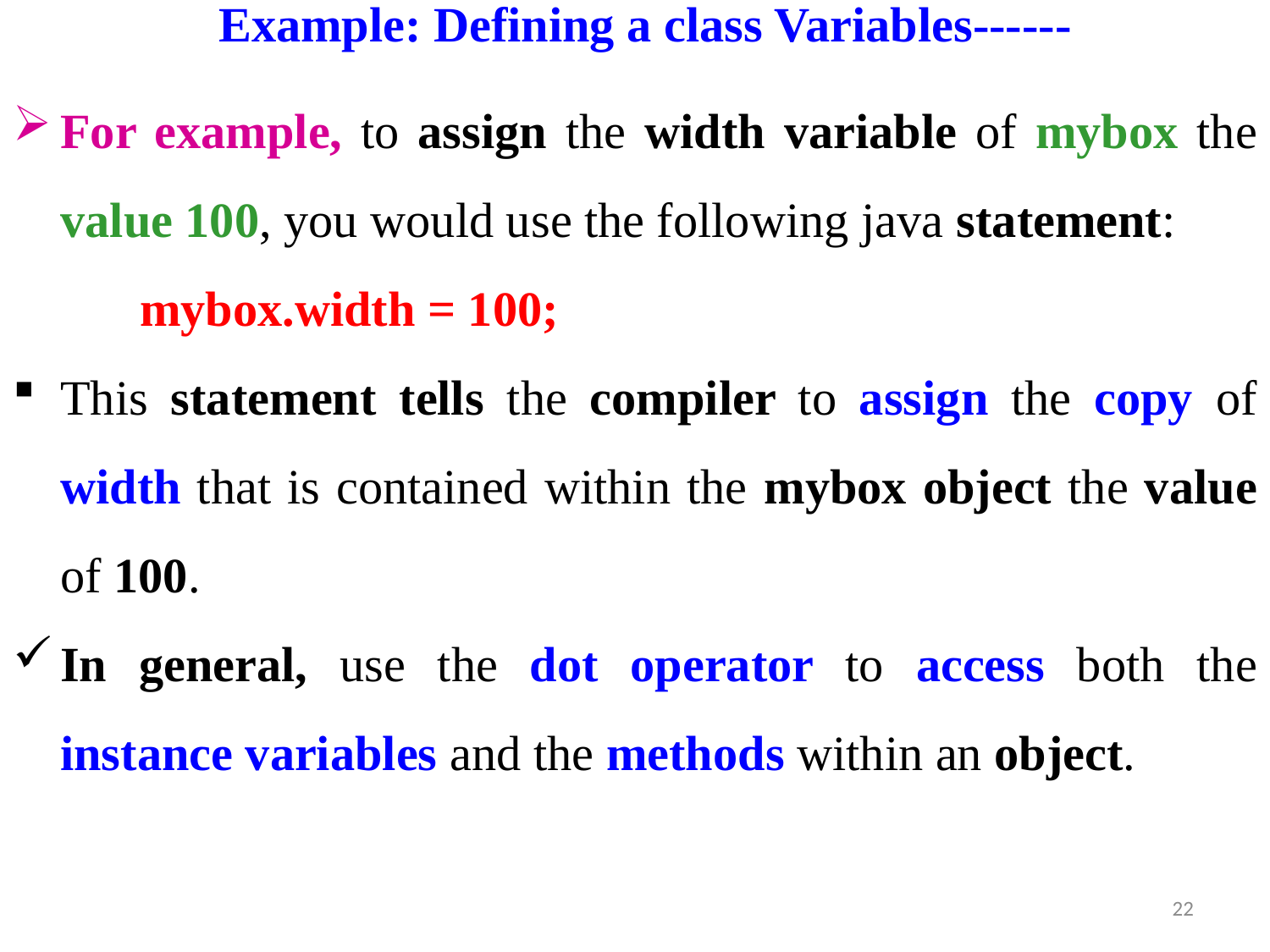

# Example: Defining a class Variables------
For example, to assign the width variable of mybox the value 100, you would use the following java statement:
	mybox.width = 100;
This statement tells the compiler to assign the copy of width that is contained within the mybox object the value of 100.
In general, use the dot operator to access both the instance variables and the methods within an object.

22